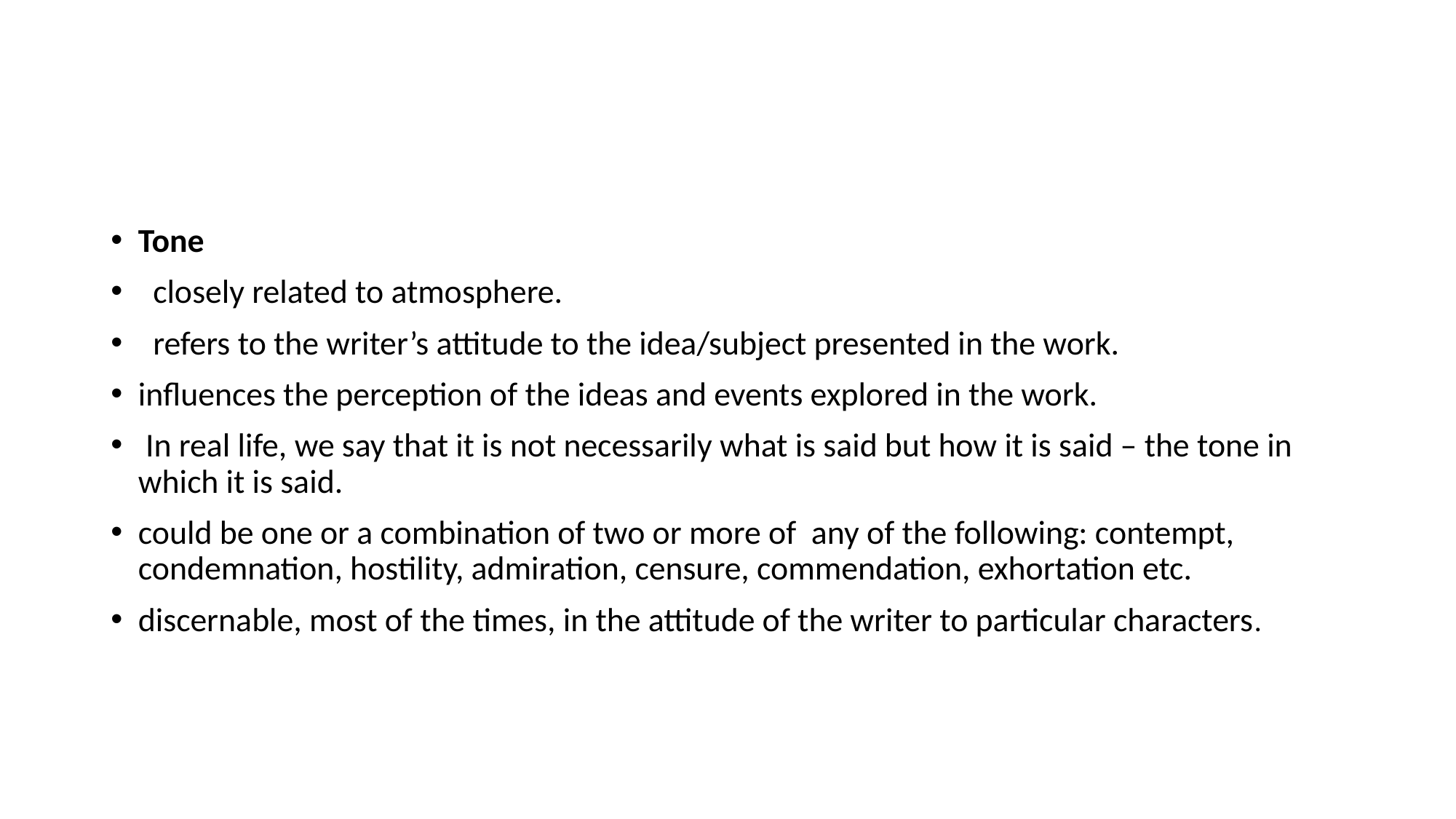

#
Tone
  closely related to atmosphere.
  refers to the writer’s attitude to the idea/subject presented in the work.
influences the perception of the ideas and events explored in the work.
 In real life, we say that it is not necessarily what is said but how it is said – the tone in which it is said.
could be one or a combination of two or more of  any of the following: contempt, condemnation, hostility, admiration, censure, commendation, exhortation etc.
discernable, most of the times, in the attitude of the writer to particular characters.